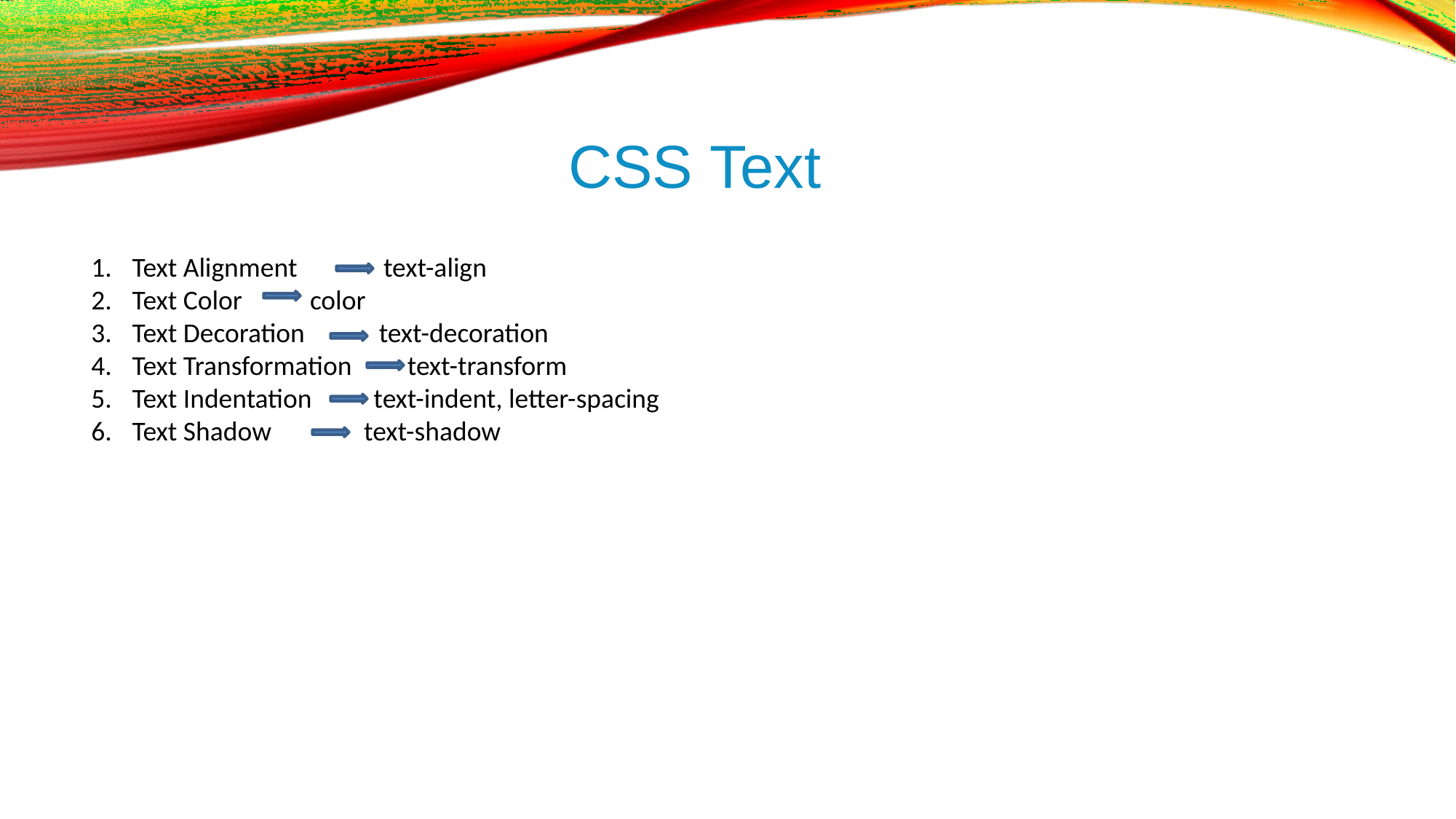

# CSS Text
Text Alignment              text-align
Text Color           color
Text Decoration            text-decoration
Text Transformation         text-transform
Text Indentation          text-indent, letter-spacing
Text Shadow               text-shadow